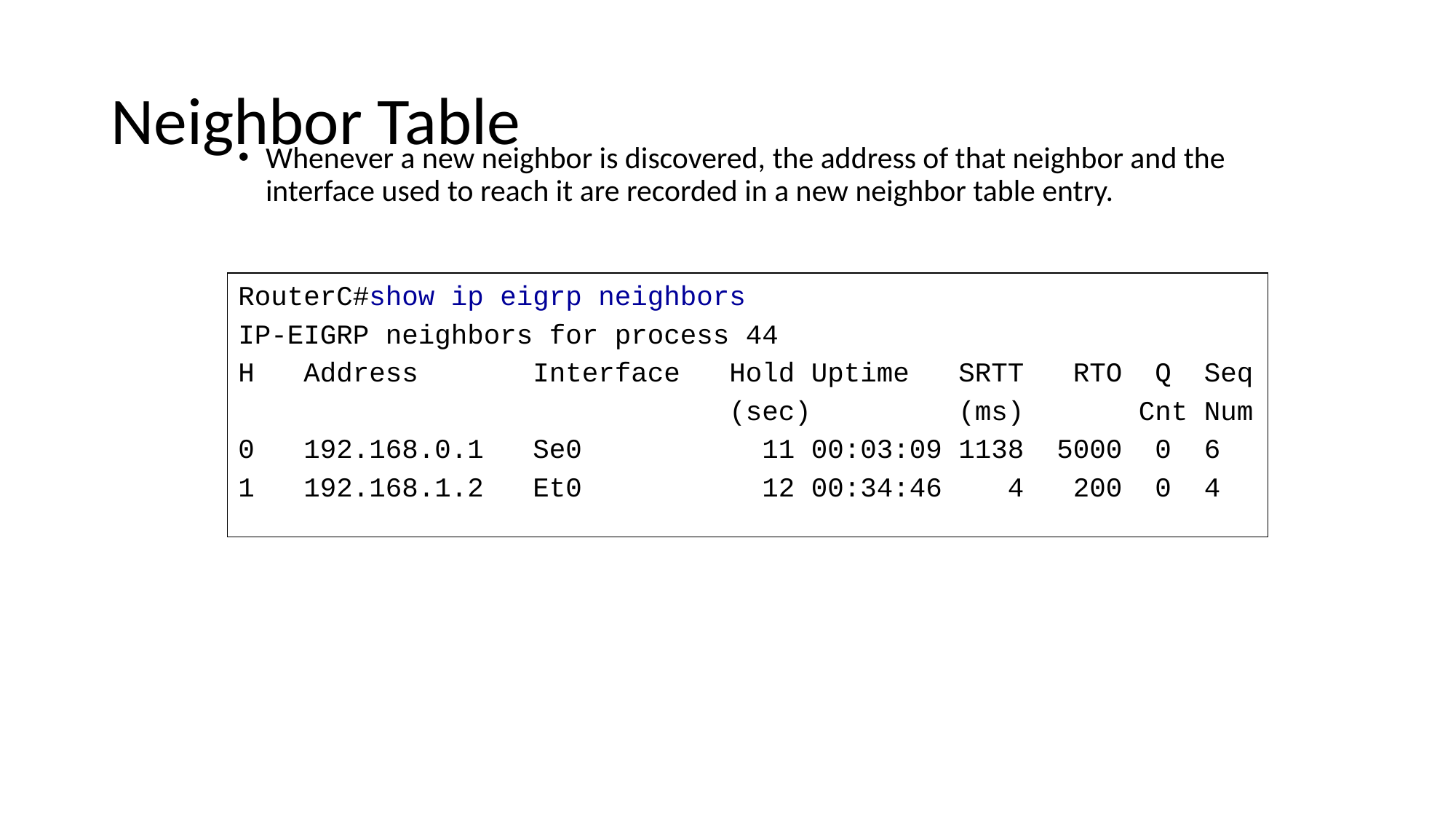

# Neighbor Table
Whenever a new neighbor is discovered, the address of that neighbor and the interface used to reach it are recorded in a new neighbor table entry.
RouterC#show ip eigrp neighbors
IP-EIGRP neighbors for process 44
H   Address       Interface   Hold Uptime   SRTT   RTO  Q  Seq
                              (sec)         (ms)       Cnt Num
0   192.168.0.1   Se0           11 00:03:09 1138  5000  0  6
1   192.168.1.2   Et0           12 00:34:46    4   200  0  4